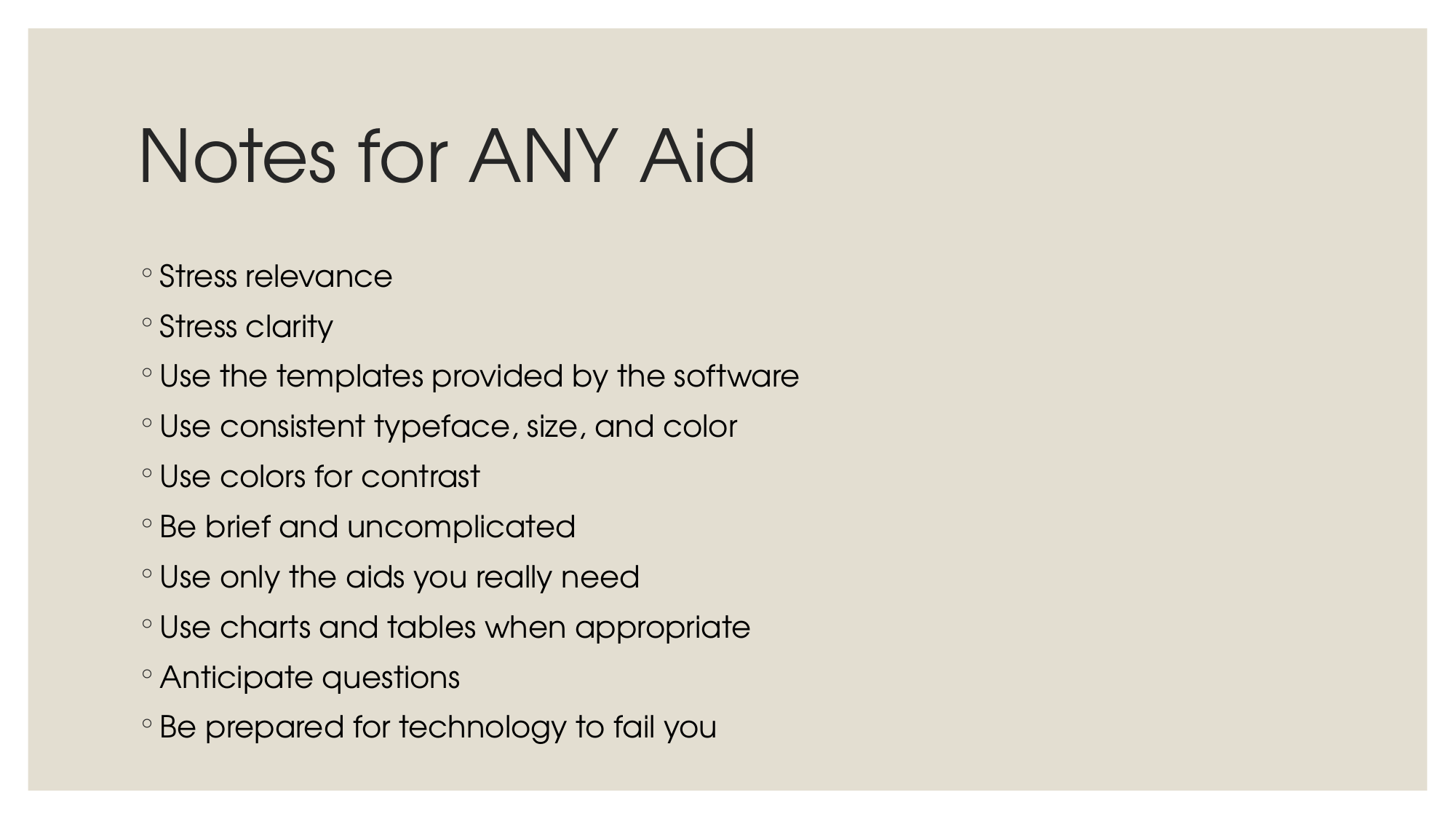

# Notes for ANY Aid
Stress relevance
Stress clarity
Use the templates provided by the software
Use consistent typeface, size, and color
Use colors for contrast
Be brief and uncomplicated
Use only the aids you really need
Use charts and tables when appropriate
Anticipate questions
Be prepared for technology to fail you